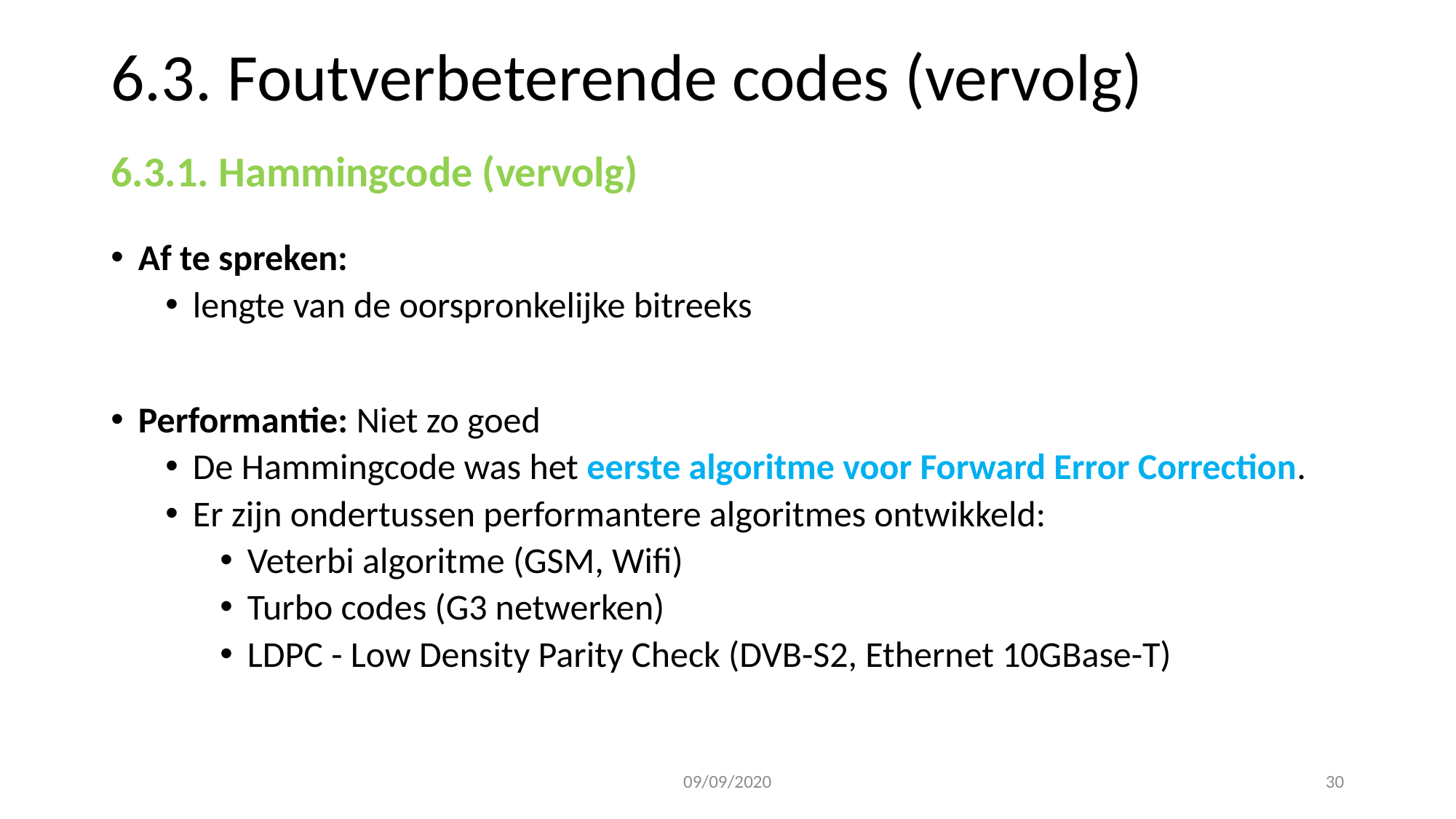

# 6.3. Foutverbeterende codes (vervolg)
6.3.1. Hammingcode (vervolg)

Af te spreken:
lengte van de oorspronkelijke bitreeks

Performantie: Niet zo goed
De Hammingcode was het eerste algoritme voor Forward Error Correction.
Er zijn ondertussen performantere algoritmes ontwikkeld:
Veterbi algoritme (GSM, Wifi)
Turbo codes (G3 netwerken)
LDPC - Low Density Parity Check (DVB-S2, Ethernet 10GBase-T)
09/09/2020
30